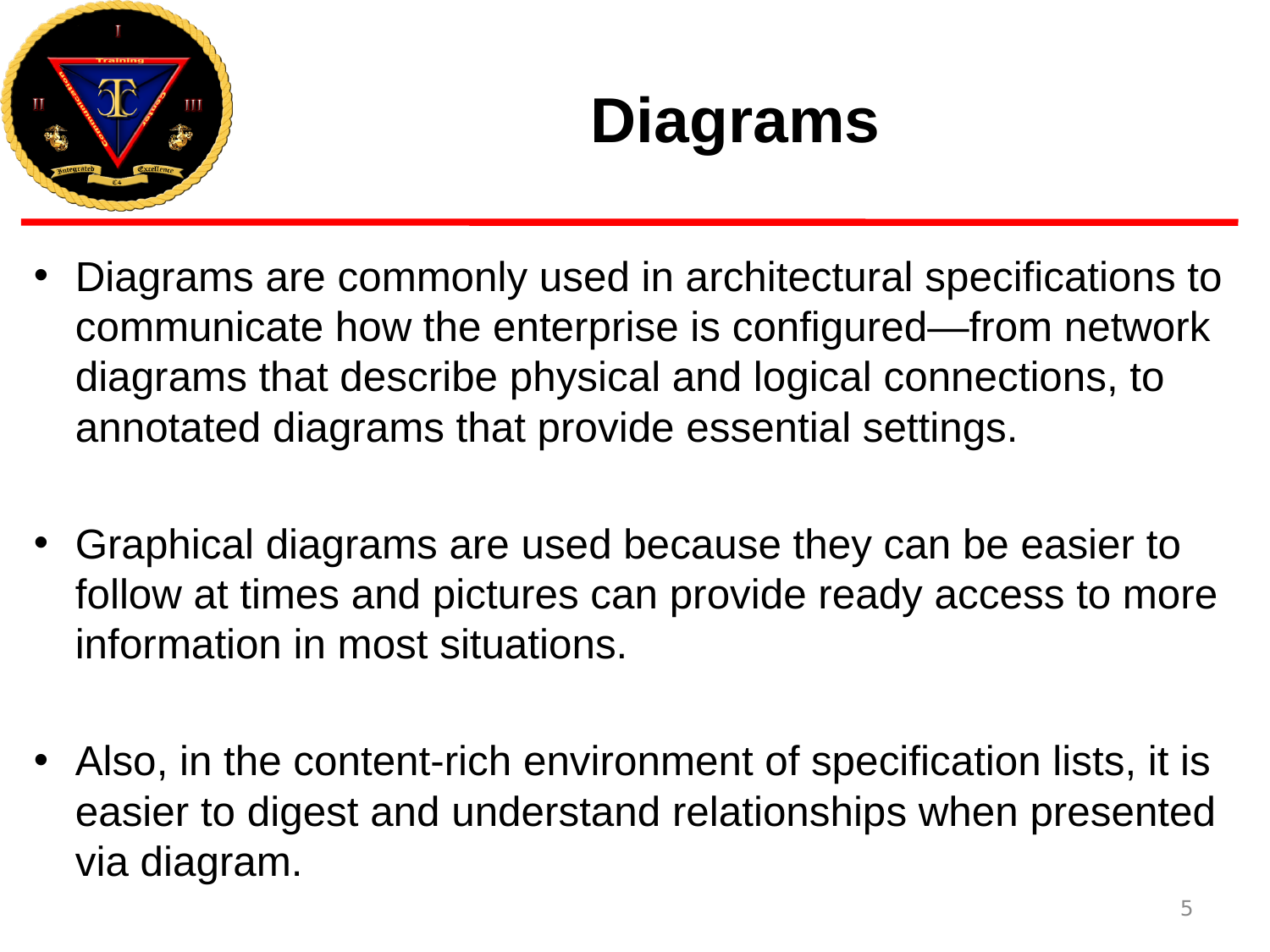

# Diagrams
Diagrams are commonly used in architectural specifications to communicate how the enterprise is configured—from network diagrams that describe physical and logical connections, to annotated diagrams that provide essential settings.

Graphical diagrams are used because they can be easier to follow at times and pictures can provide ready access to more information in most situations.

Also, in the content-rich environment of specification lists, it is easier to digest and understand relationships when presented via diagram.
5